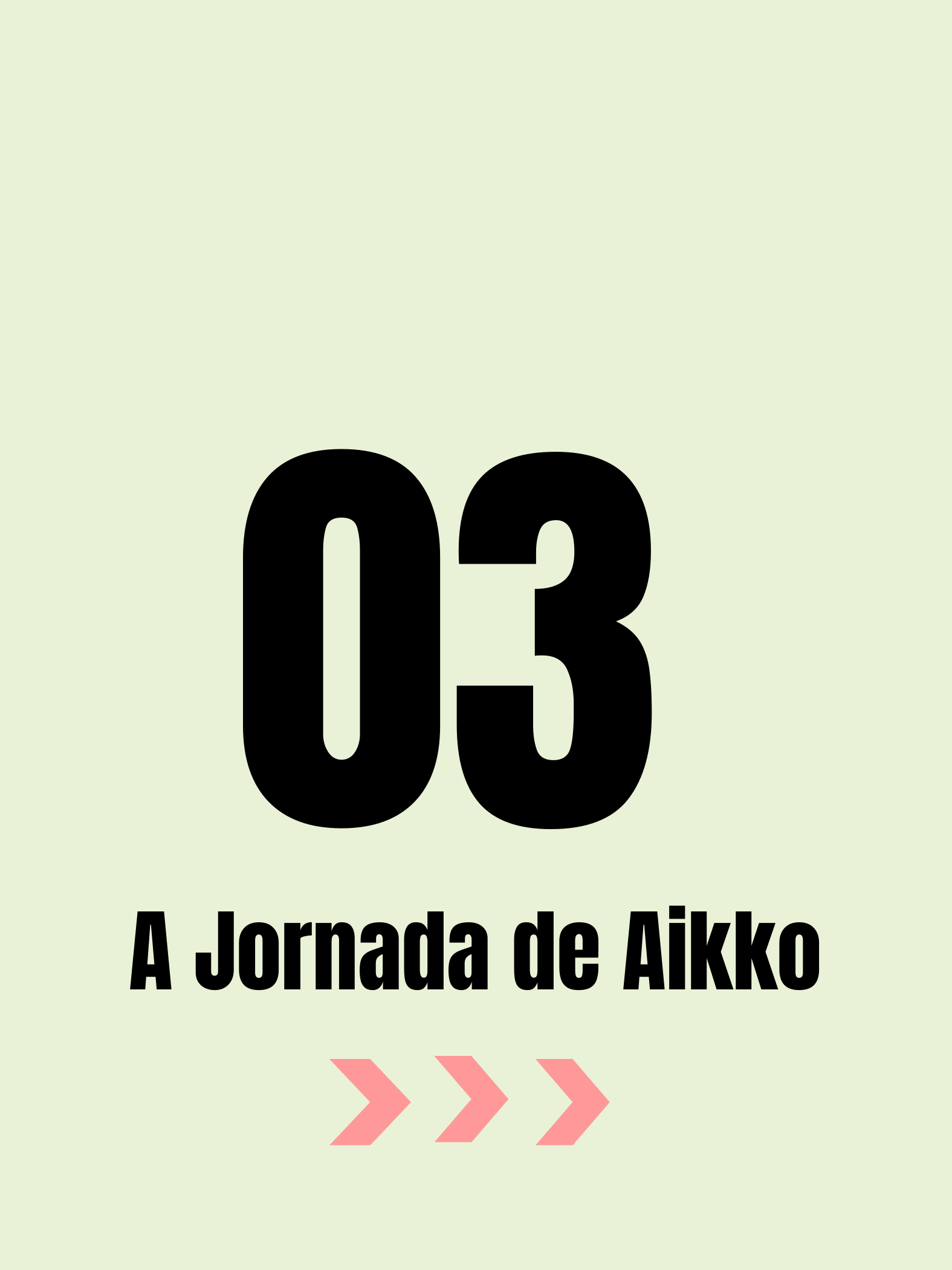

03
A Jornada de Aikko

Aikko e o Fio vermelho - Elisa Martins
6